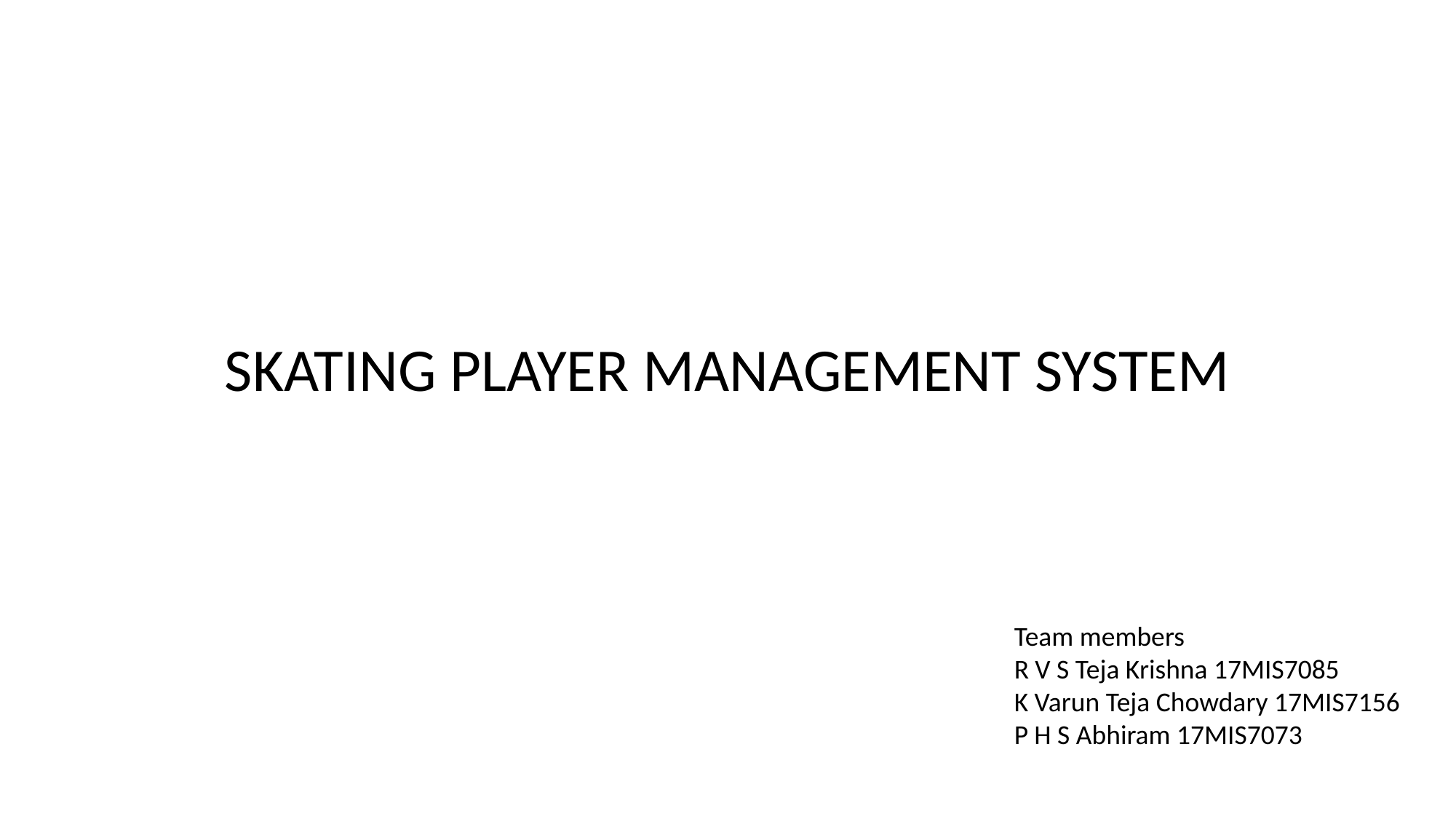

SKATING PLAYER MANAGEMENT SYSTEM
Team members
R V S Teja Krishna 17MIS7085
K Varun Teja Chowdary 17MIS7156
P H S Abhiram 17MIS7073